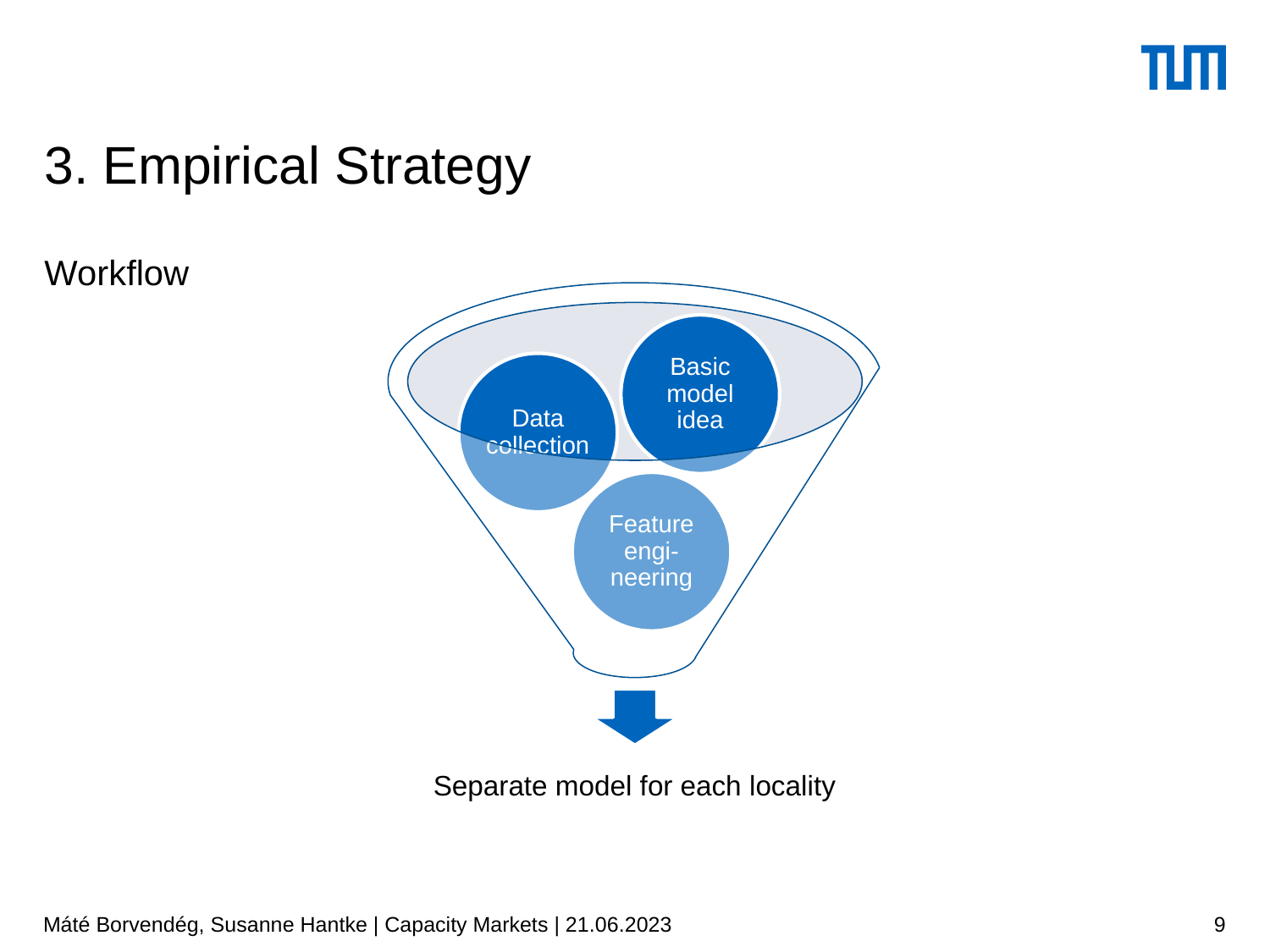

# 3. Empirical Strategy
Workflow
Separate model for each locality
Feature engi-neering
Data collection
Basic model idea
Máté Borvendég, Susanne Hantke | Capacity Markets | 21.06.2023
9